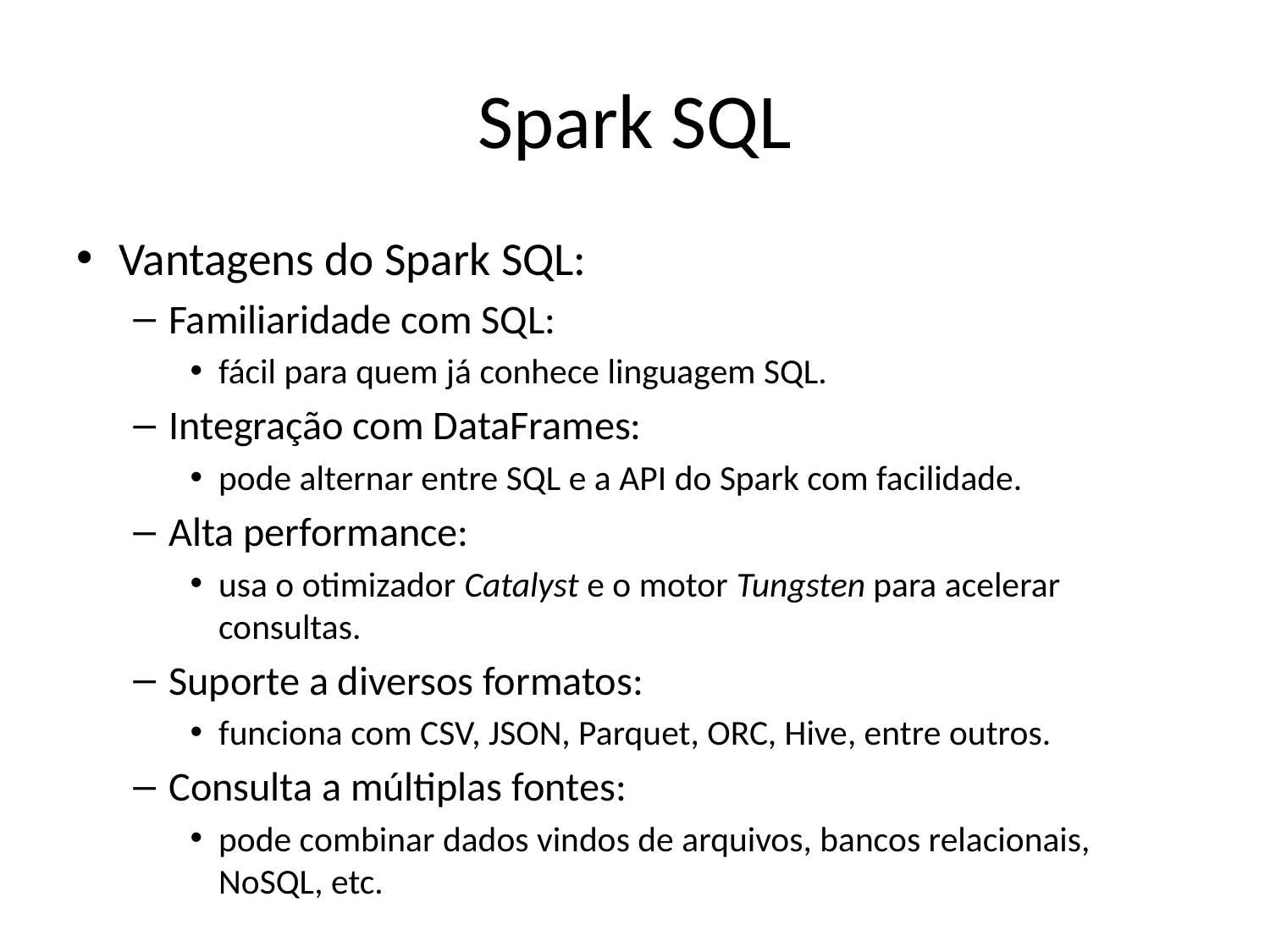

# Spark SQL
Vantagens do Spark SQL:
Familiaridade com SQL:
fácil para quem já conhece linguagem SQL.
Integração com DataFrames:
pode alternar entre SQL e a API do Spark com facilidade.
Alta performance:
usa o otimizador Catalyst e o motor Tungsten para acelerar consultas.
Suporte a diversos formatos:
funciona com CSV, JSON, Parquet, ORC, Hive, entre outros.
Consulta a múltiplas fontes:
pode combinar dados vindos de arquivos, bancos relacionais, NoSQL, etc.